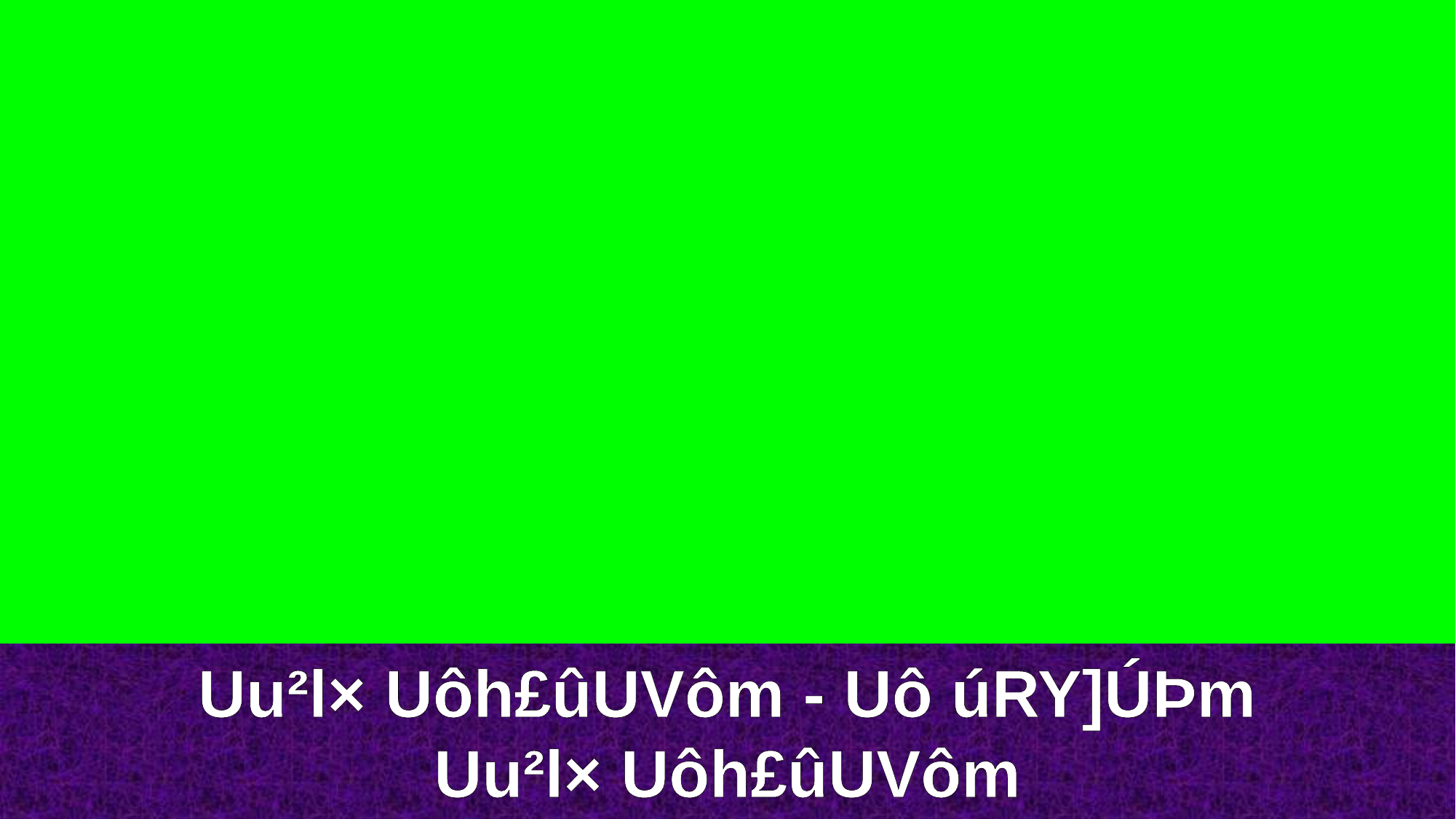

Uu²l× Uôh£ûUVôm - Uô úRY]ÚÞm
Uu²l× Uôh£ûUVôm